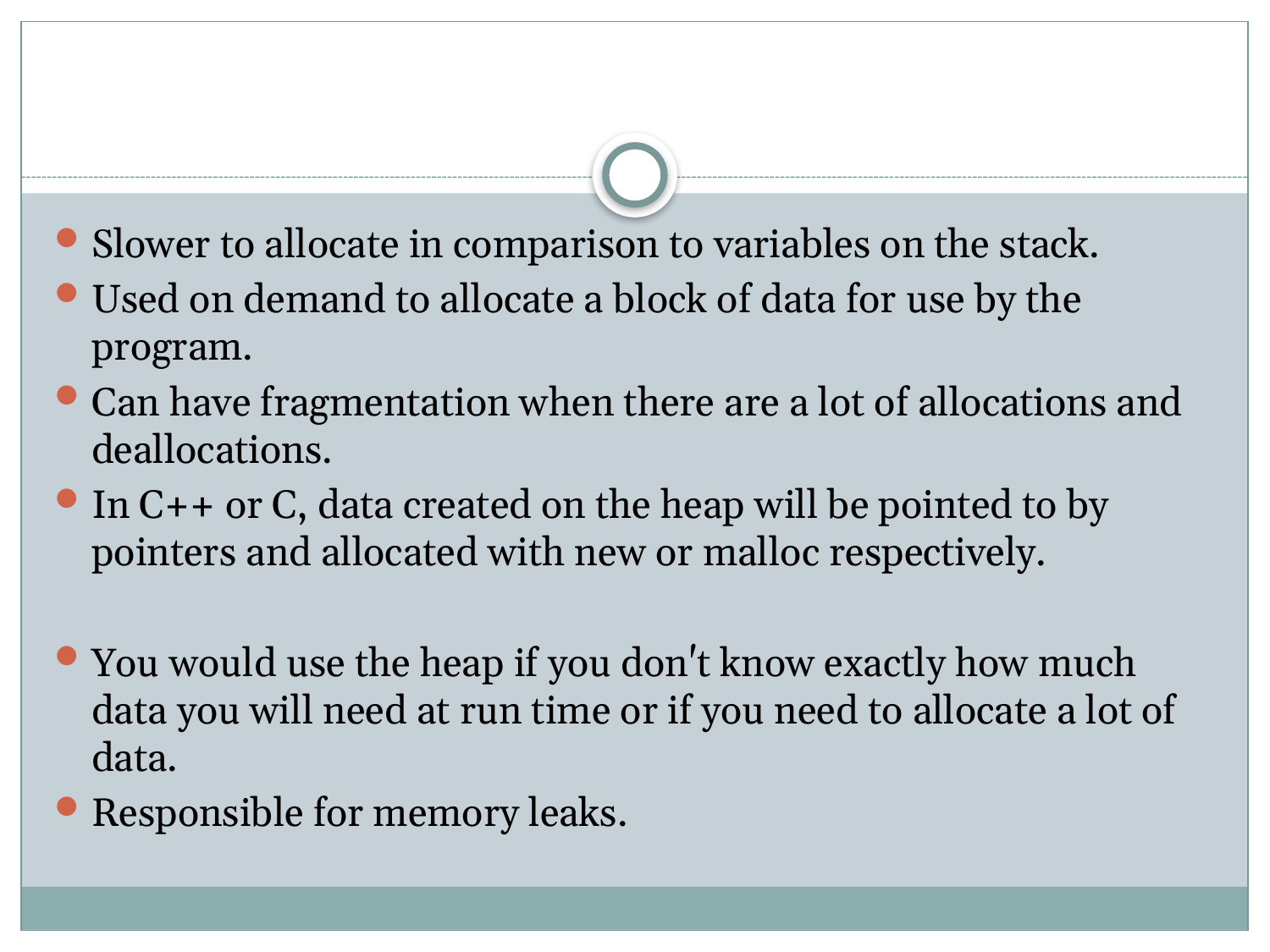

#
Slower to allocate in comparison to variables on the stack.
Used on demand to allocate a block of data for use by the program.
Can have fragmentation when there are a lot of allocations and deallocations.
In C++ or C, data created on the heap will be pointed to by pointers and allocated with new or malloc respectively.

You would use the heap if you don't know exactly how much data you will need at run time or if you need to allocate a lot of data.
Responsible for memory leaks.